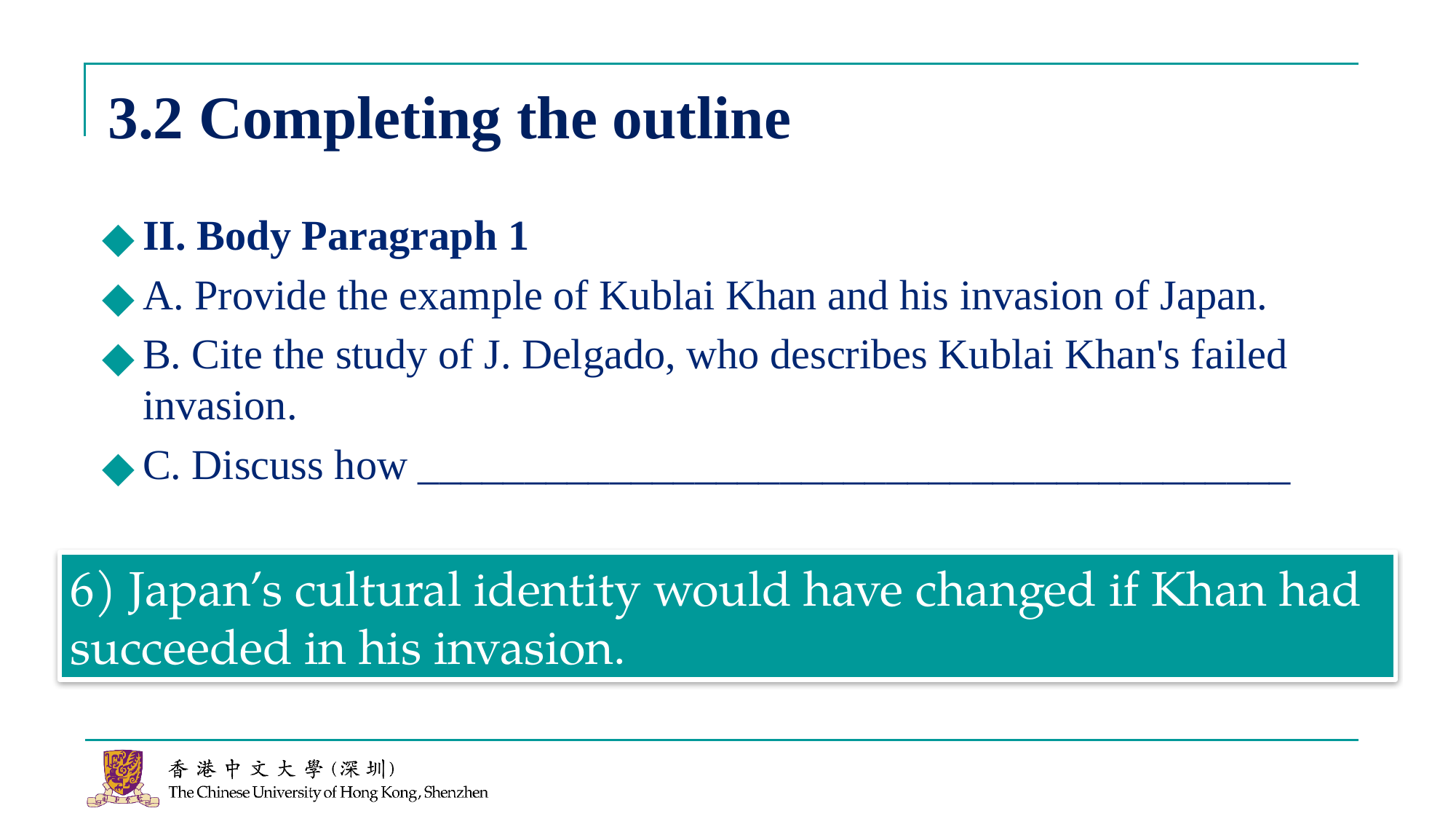

# 3.2 Completing the outline
II. Body Paragraph 1
A. Provide the example of Kublai Khan and his invasion of Japan.
B. Cite the study of J. Delgado, who describes Kublai Khan's failed invasion.
C. Discuss how _________________________________________
6) Japan’s cultural identity would have changed if Khan had succeeded in his invasion.